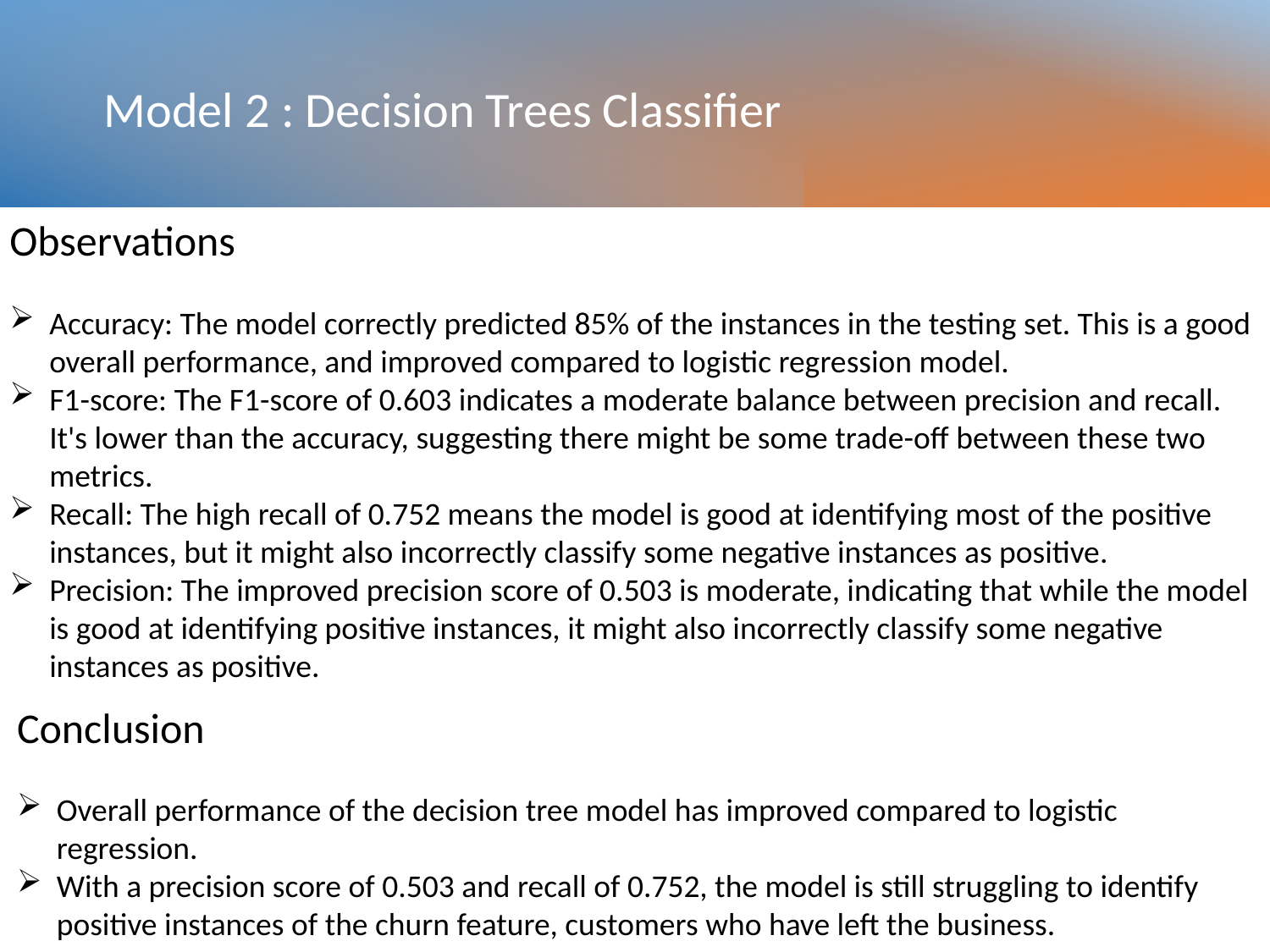

# Model 2 : Decision Trees Classifier
Observations

Accuracy: The model correctly predicted 85% of the instances in the testing set. This is a good overall performance, and improved compared to logistic regression model.
F1-score: The F1-score of 0.603 indicates a moderate balance between precision and recall. It's lower than the accuracy, suggesting there might be some trade-off between these two metrics.
Recall: The high recall of 0.752 means the model is good at identifying most of the positive instances, but it might also incorrectly classify some negative instances as positive.
Precision: The improved precision score of 0.503 is moderate, indicating that while the model is good at identifying positive instances, it might also incorrectly classify some negative instances as positive.
Conclusion

Overall performance of the decision tree model has improved compared to logistic regression.
With a precision score of 0.503 and recall of 0.752, the model is still struggling to identify positive instances of the churn feature, customers who have left the business.